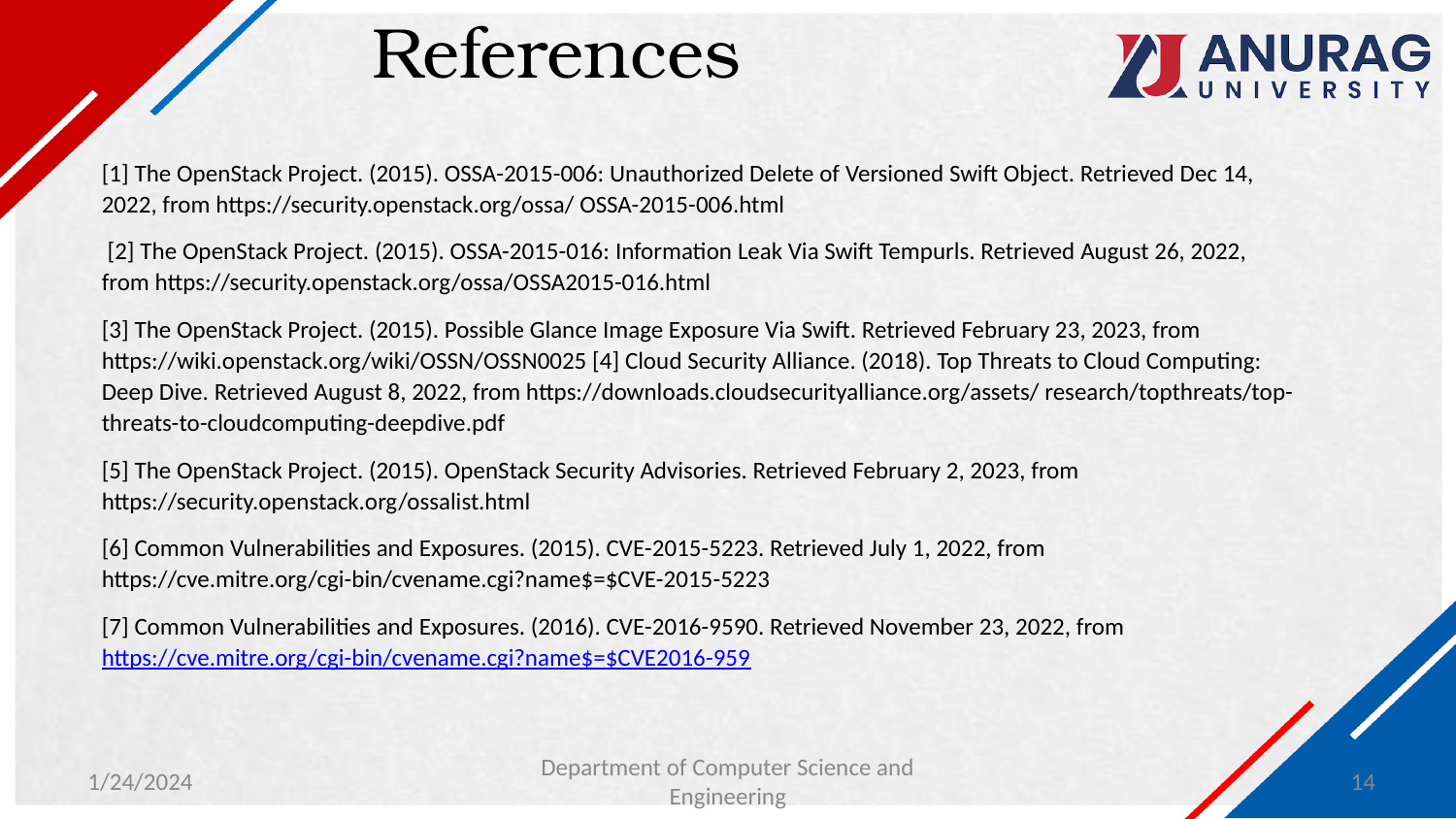

# References
[1] The OpenStack Project. (2015). OSSA-2015-006: Unauthorized Delete of Versioned Swift Object. Retrieved Dec 14, 2022, from https://security.openstack.org/ossa/ OSSA-2015-006.html
 [2] The OpenStack Project. (2015). OSSA-2015-016: Information Leak Via Swift Tempurls. Retrieved August 26, 2022, from https://security.openstack.org/ossa/OSSA2015-016.html
[3] The OpenStack Project. (2015). Possible Glance Image Exposure Via Swift. Retrieved February 23, 2023, from https://wiki.openstack.org/wiki/OSSN/OSSN0025 [4] Cloud Security Alliance. (2018). Top Threats to Cloud Computing: Deep Dive. Retrieved August 8, 2022, from https://downloads.cloudsecurityalliance.org/assets/ research/topthreats/top-threats-to-cloudcomputing-deepdive.pdf
[5] The OpenStack Project. (2015). OpenStack Security Advisories. Retrieved February 2, 2023, from https://security.openstack.org/ossalist.html
[6] Common Vulnerabilities and Exposures. (2015). CVE-2015-5223. Retrieved July 1, 2022, from https://cve.mitre.org/cgi-bin/cvename.cgi?name$=$CVE-2015-5223
[7] Common Vulnerabilities and Exposures. (2016). CVE-2016-9590. Retrieved November 23, 2022, from https://cve.mitre.org/cgi-bin/cvename.cgi?name$=$CVE2016-959
Department of Computer Science and Engineering
1/24/2024
14